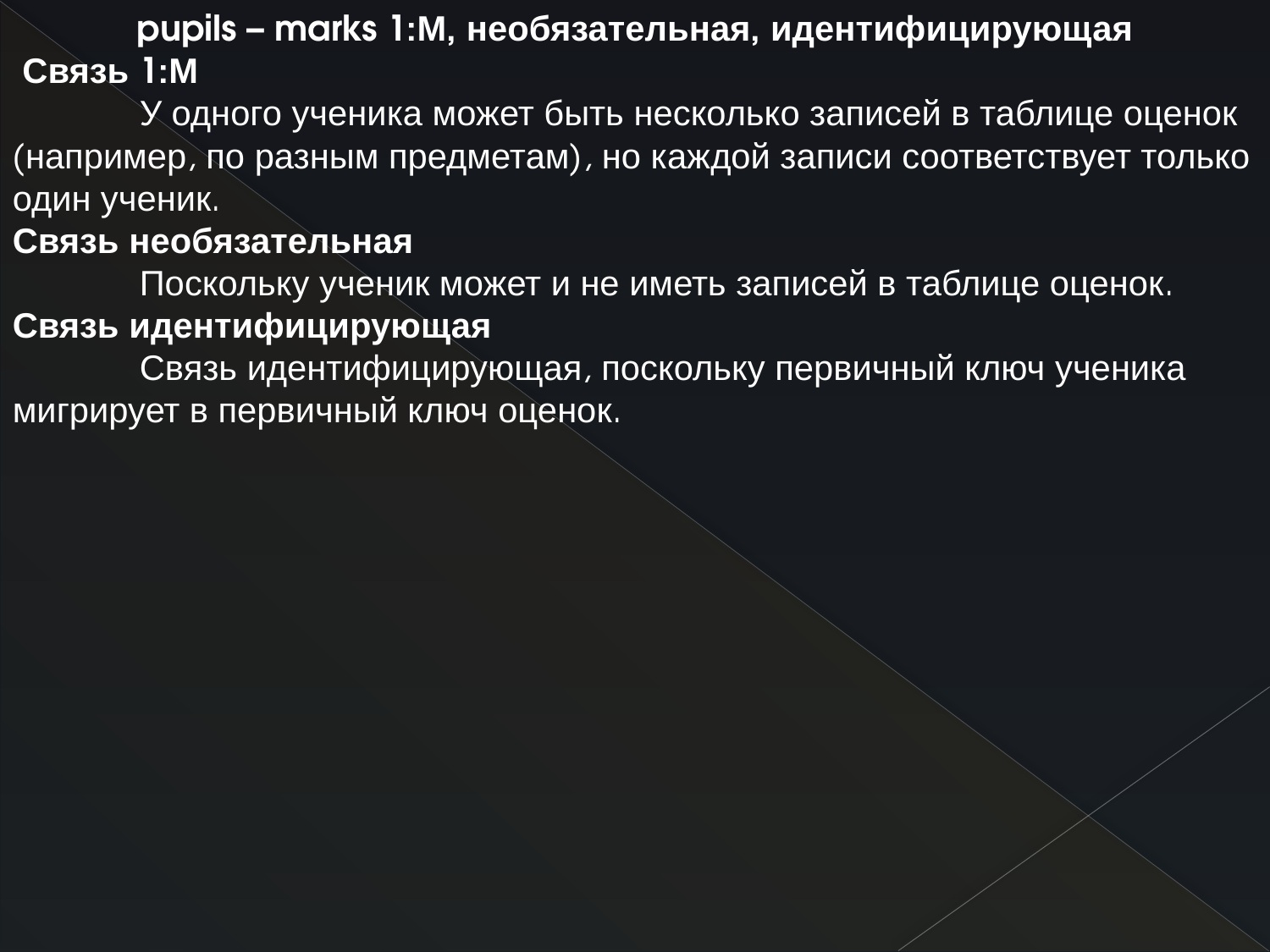

pupils – marks 1:М, необязательная, идентифицирующая
 Связь 1:М
	У одного ученика может быть несколько записей в таблице оценок (например, по разным предметам), но каждой записи соответствует только один ученик.
Связь необязательная
	Поскольку ученик может и не иметь записей в таблице оценок.
Связь идентифицирующая
 	Связь идентифицирующая, поскольку первичный ключ ученика мигрирует в первичный ключ оценок.